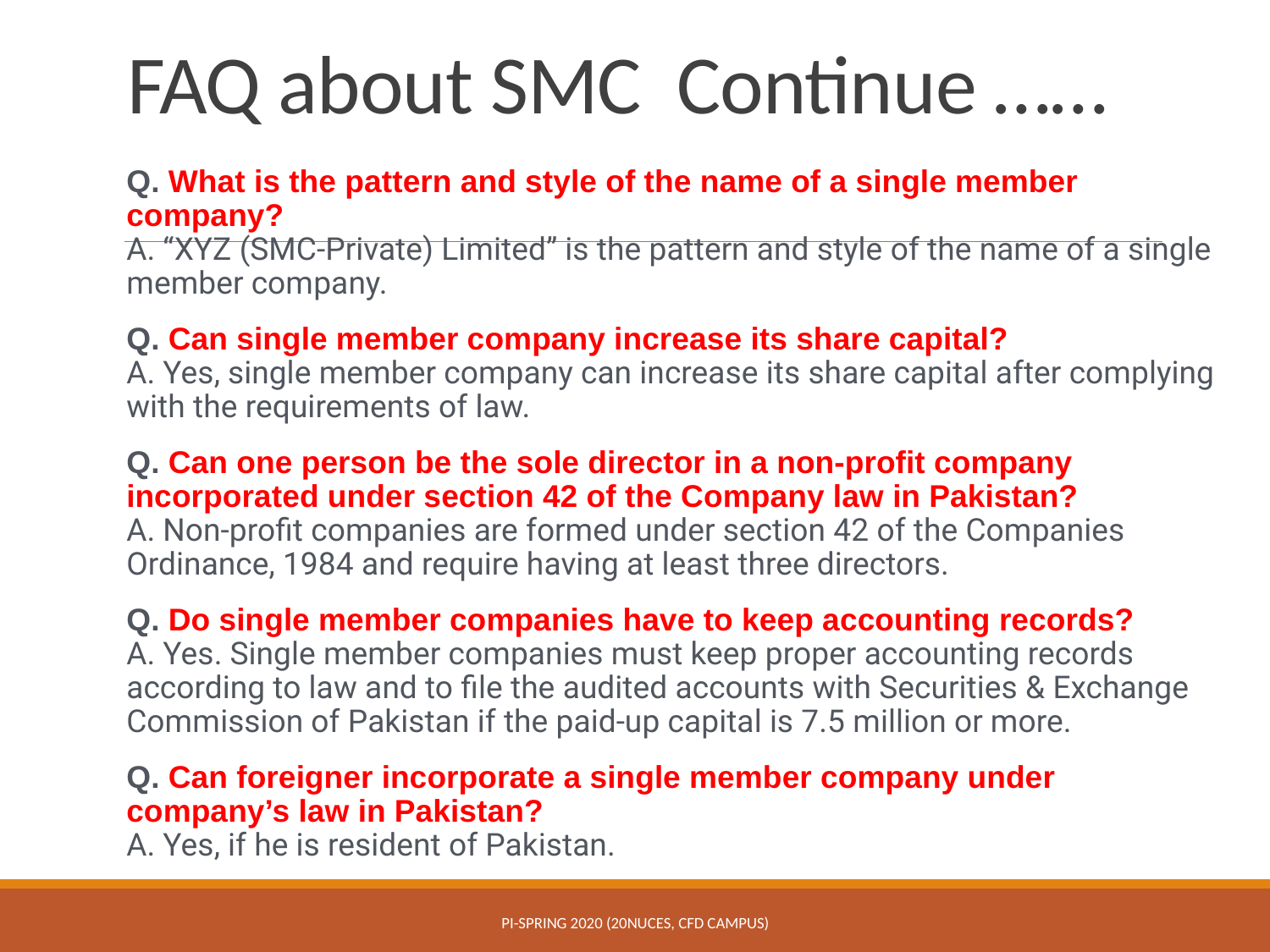

# FAQ about SMC  Continue ……
Q. What is the pattern and style of the name of a single member company?
A. “XYZ (SMC-Private) Limited” is the pattern and style of the name of a single member company.
Q. Can single member company increase its share capital?
A. Yes, single member company can increase its share capital after complying with the requirements of law.
Q. Can one person be the sole director in a non-profit company incorporated under section 42 of the Company law in Pakistan?
A. Non-profit companies are formed under section 42 of the Companies Ordinance, 1984 and require having at least three directors.
Q. Do single member companies have to keep accounting records?
A. Yes. Single member companies must keep proper accounting records according to law and to file the audited accounts with Securities & Exchange Commission of Pakistan if the paid-up capital is 7.5 million or more.
Q. Can foreigner incorporate a single member company under company’s law in Pakistan?
A. Yes, if he is resident of Pakistan.

PI-Spring 2020 (20NUCES, CFD Campus)